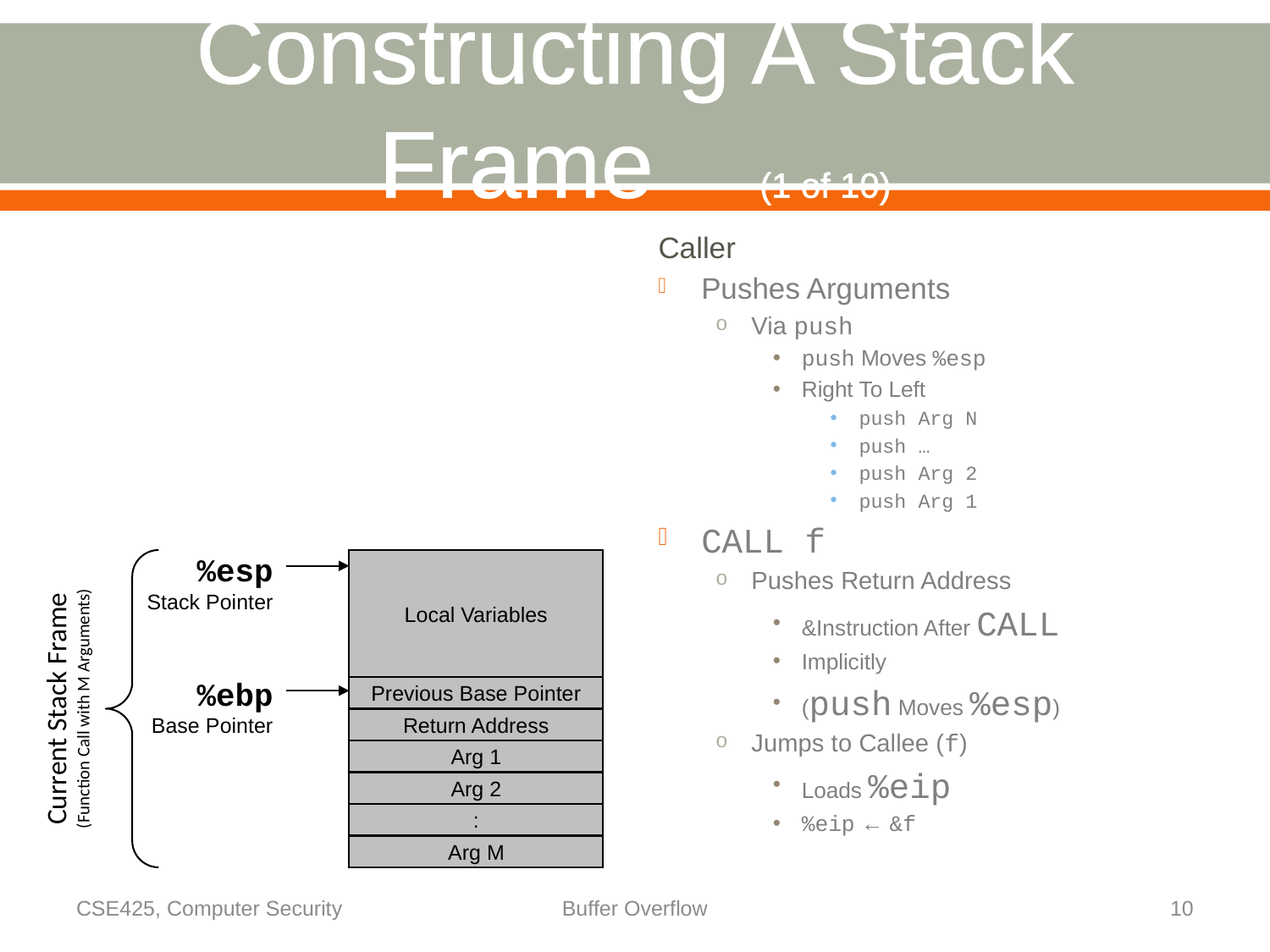

# Constructing A Stack Frame	(1 of 10)
Caller
Pushes Arguments
Via push
push Moves %esp
Right To Left
push Arg N
push …
push Arg 2
push Arg 1
CALL f
Pushes Return Address
&Instruction After CALL
Implicitly
(push Moves %esp)
Jumps to Callee (f)
Loads %eip
%eip ← &f
Current Stack Frame
(Function Call with M Arguments)

%esp
Stack Pointer

Local Variables

%ebp
Base Pointer

Previous Base Pointer
Return Address
Arg 1
Arg 2
:
Arg M
CSE425, Computer Security
Buffer Overflow
10